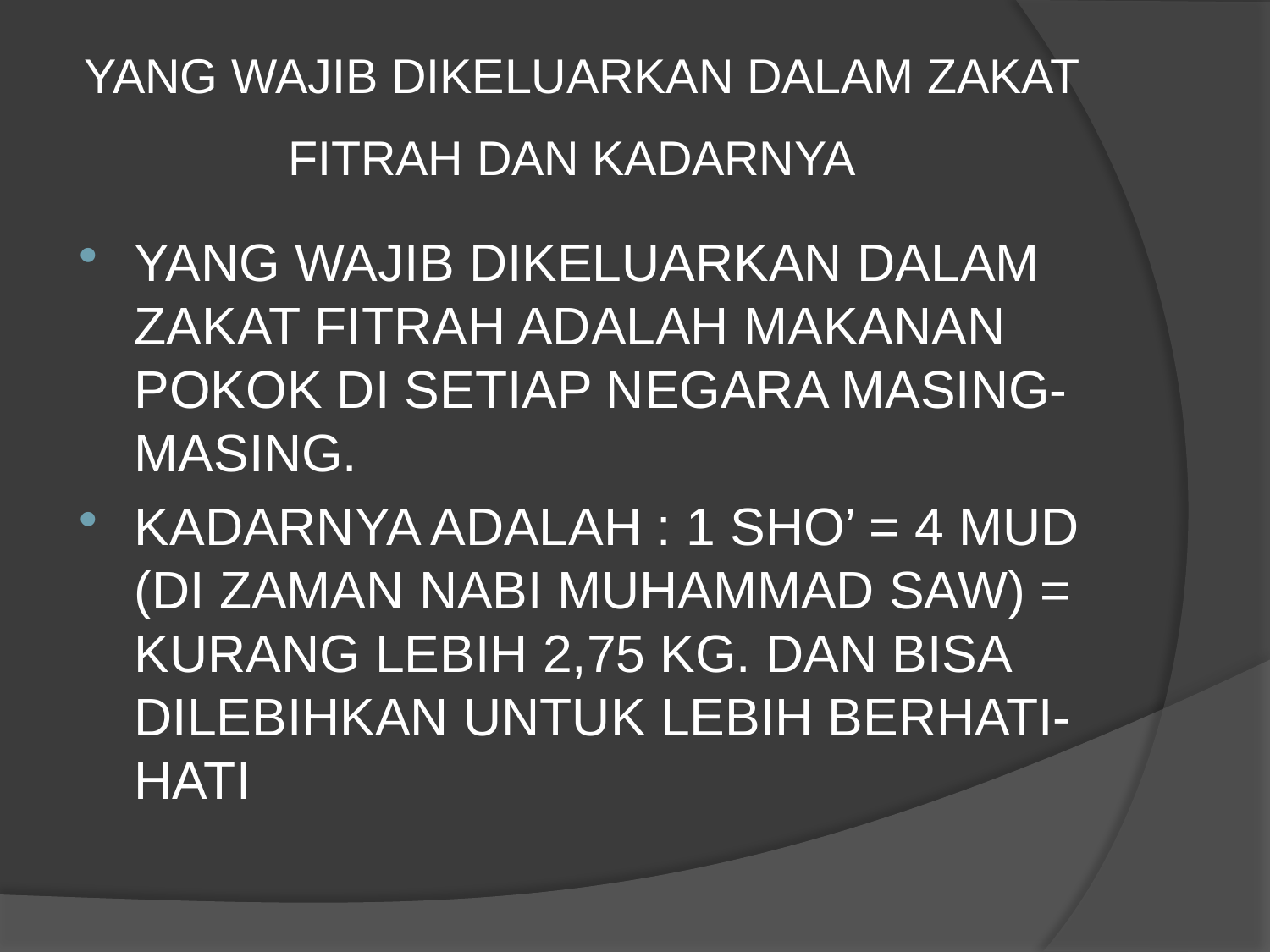

# YANG WAJIB DIKELUARKAN DALAM ZAKAT FITRAH DAN KADARNYA
YANG WAJIB DIKELUARKAN DALAM ZAKAT FITRAH ADALAH MAKANAN POKOK DI SETIAP NEGARA MASING-MASING.
KADARNYA ADALAH : 1 SHO’ = 4 MUD (DI ZAMAN NABI MUHAMMAD SAW) = KURANG LEBIH 2,75 KG. DAN BISA DILEBIHKAN UNTUK LEBIH BERHATI-HATI